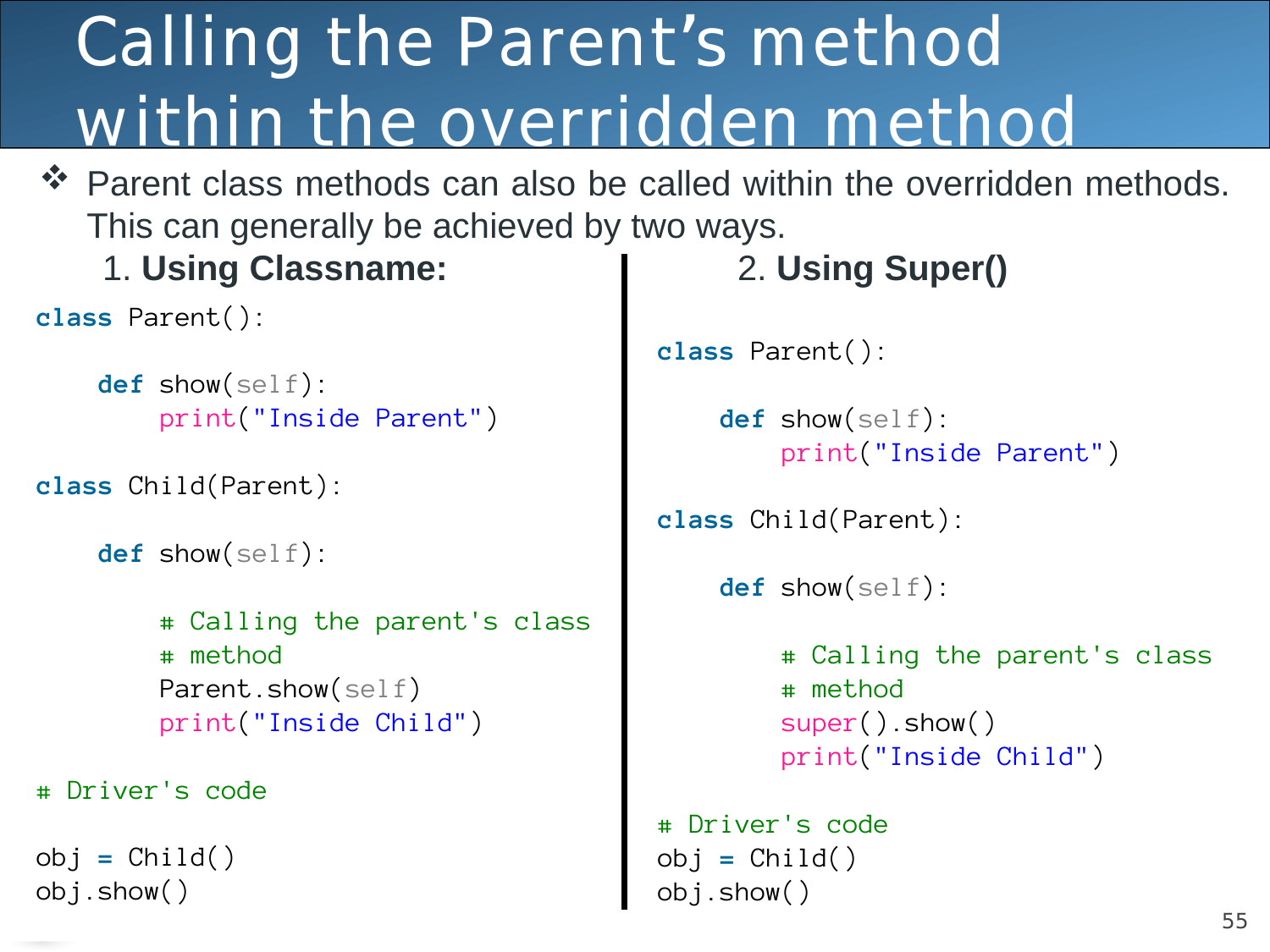

# Calling the Parent’s method within the overridden method
Parent class methods can also be called within the overridden methods. This can generally be achieved by two ways.
1. Using Classname:			2. Using Super()

class Parent():

    def show(self):
        print("Inside Parent")

class Child(Parent):

    def show(self):

        # Calling the parent's class
        # method
        Parent.show(self)
        print("Inside Child")

# Driver's code

obj = Child()
obj.show()
class Parent():

    def show(self):
        print("Inside Parent")

class Child(Parent):

    def show(self):

        # Calling the parent's class
        # method
        super().show()
        print("Inside Child")

# Driver's code
obj = Child()
obj.show()